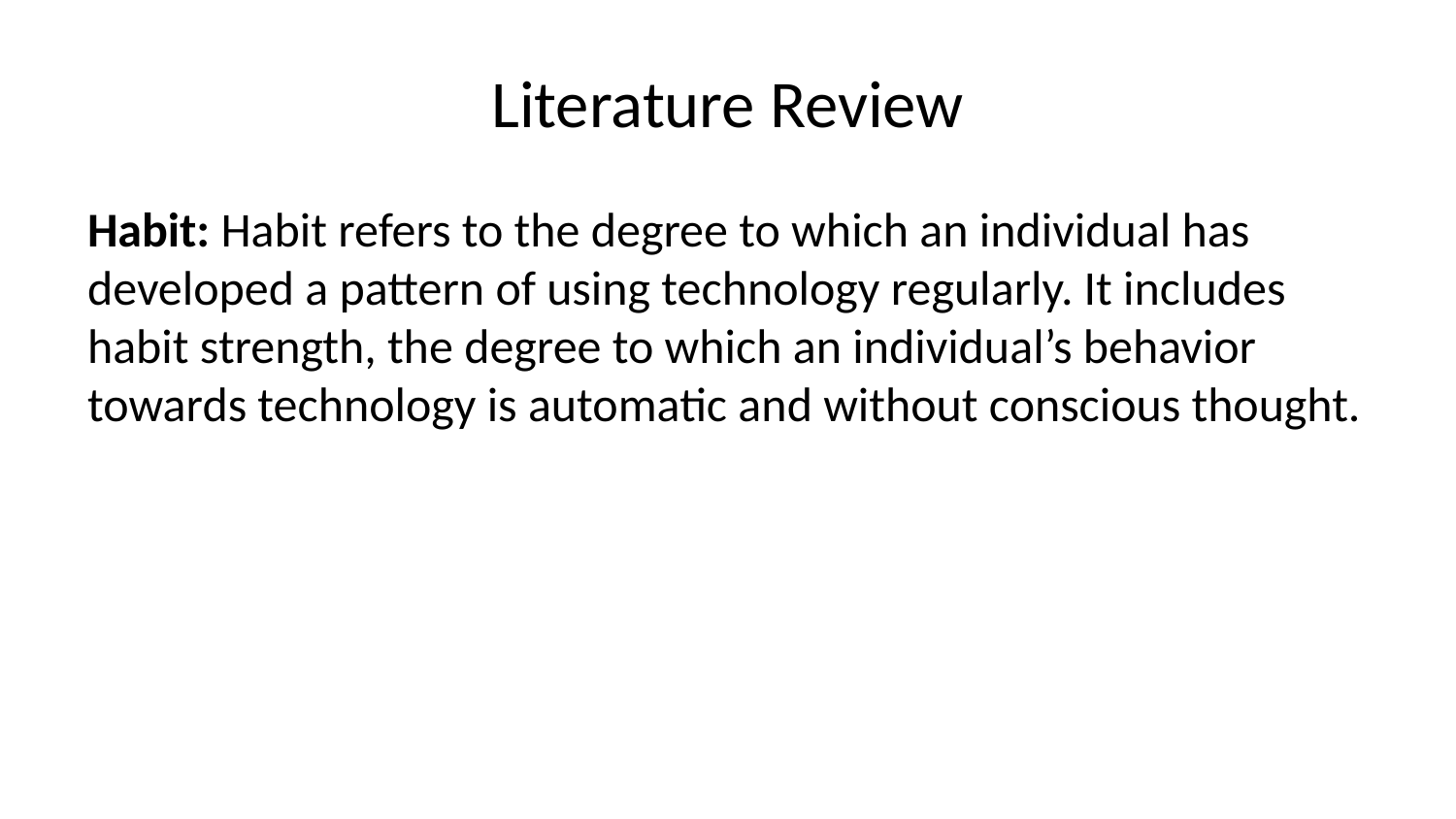

# Literature Review
Habit: Habit refers to the degree to which an individual has developed a pattern of using technology regularly. It includes habit strength, the degree to which an individual’s behavior towards technology is automatic and without conscious thought.